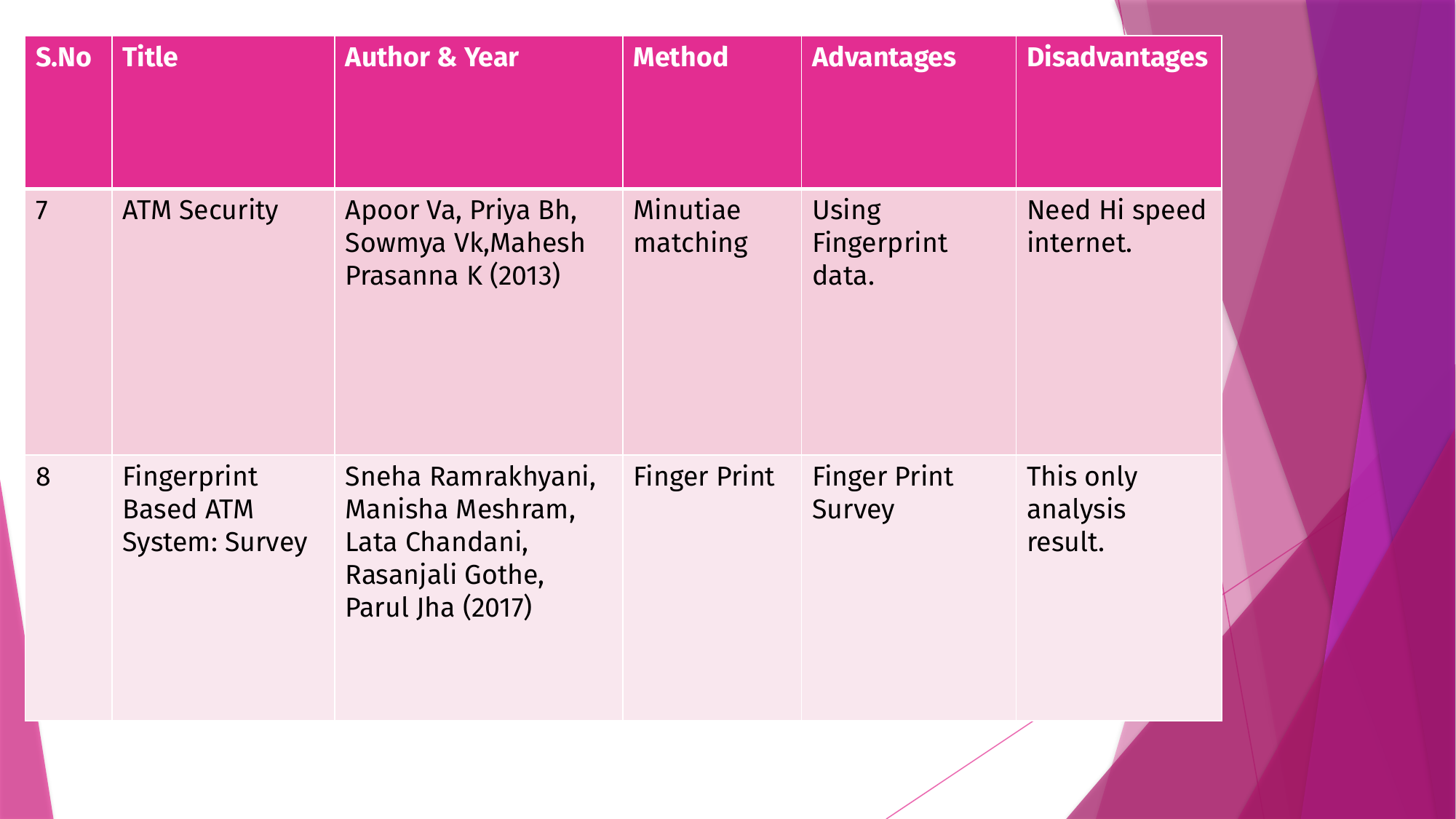

| S.No | Title | Author & Year | Method | Advantages | Disadvantages |
| --- | --- | --- | --- | --- | --- |
| 7 | ATM Security | Apoor Va, Priya Bh, Sowmya Vk,Mahesh Prasanna K (2013) | Minutiae matching | Using Fingerprint data. | Need Hi speed internet. |
| 8 | Fingerprint Based ATM System: Survey | Sneha Ramrakhyani, Manisha Meshram, Lata Chandani, Rasanjali Gothe, Parul Jha (2017) | Finger Print | Finger Print Survey | This only analysis result. |